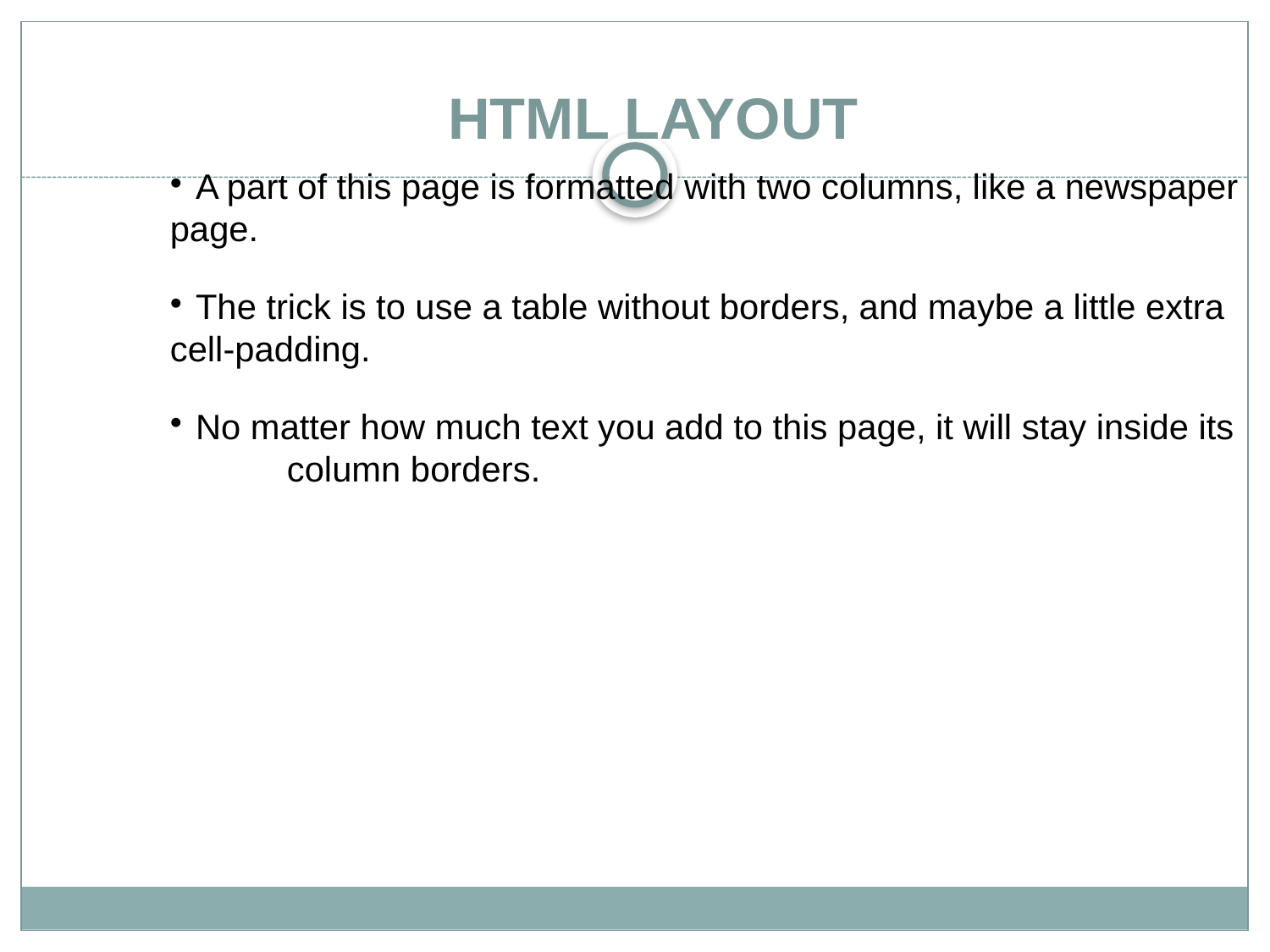

# HTML LAYOUT
 A part of this page is formatted with two columns, like a newspaper page.
 The trick is to use a table without borders, and maybe a little extra cell-padding.
 No matter how much text you add to this page, it will stay inside its               column borders.